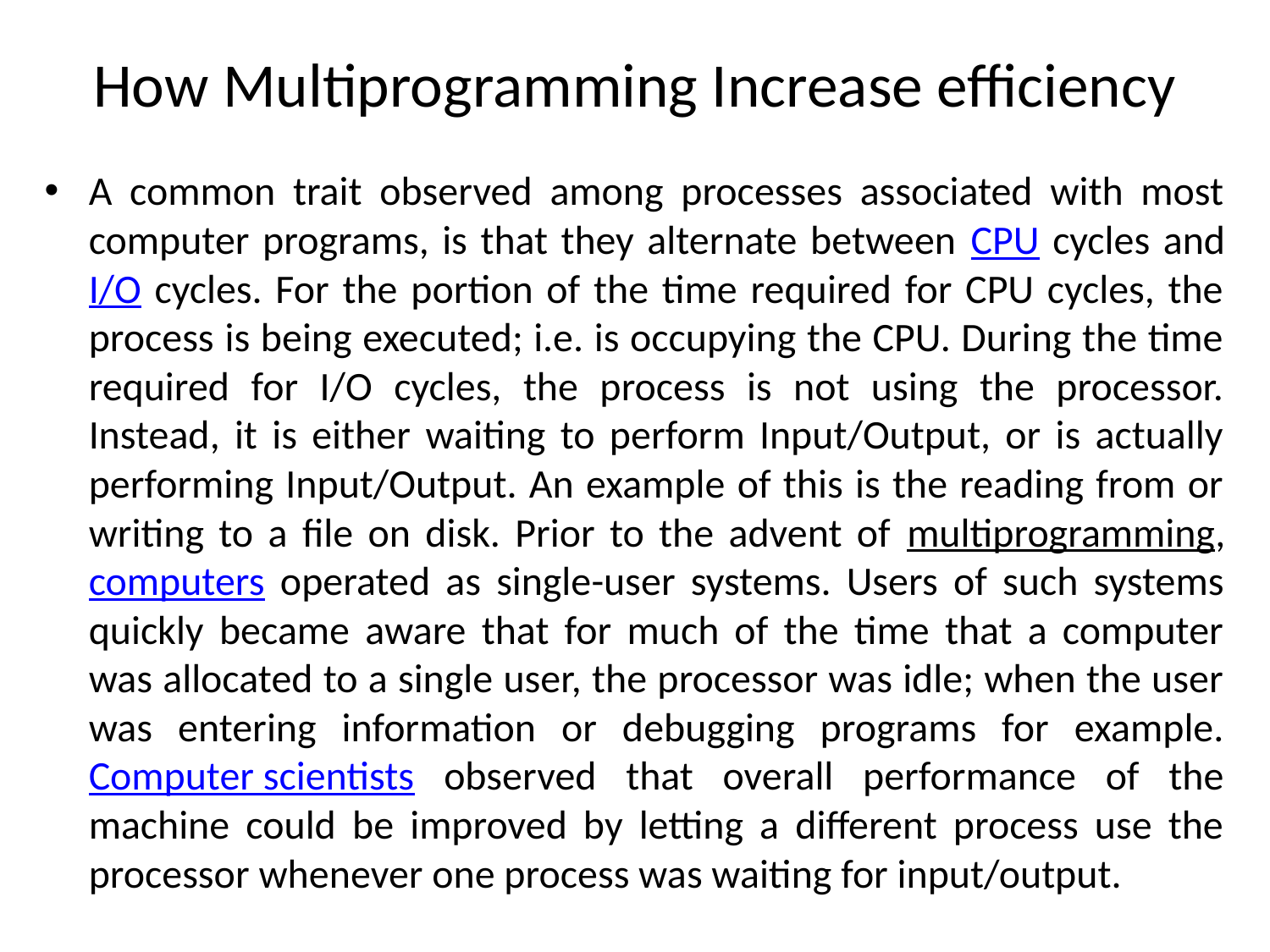

# How Multiprogramming Increase efficiency
A common trait observed among processes associated with most computer programs, is that they alternate between CPU cycles and I/O cycles. For the portion of the time required for CPU cycles, the process is being executed; i.e. is occupying the CPU. During the time required for I/O cycles, the process is not using the processor. Instead, it is either waiting to perform Input/Output, or is actually performing Input/Output. An example of this is the reading from or writing to a file on disk. Prior to the advent of multiprogramming, computers operated as single-user systems. Users of such systems quickly became aware that for much of the time that a computer was allocated to a single user, the processor was idle; when the user was entering information or debugging programs for example. Computer scientists observed that overall performance of the machine could be improved by letting a different process use the processor whenever one process was waiting for input/output.